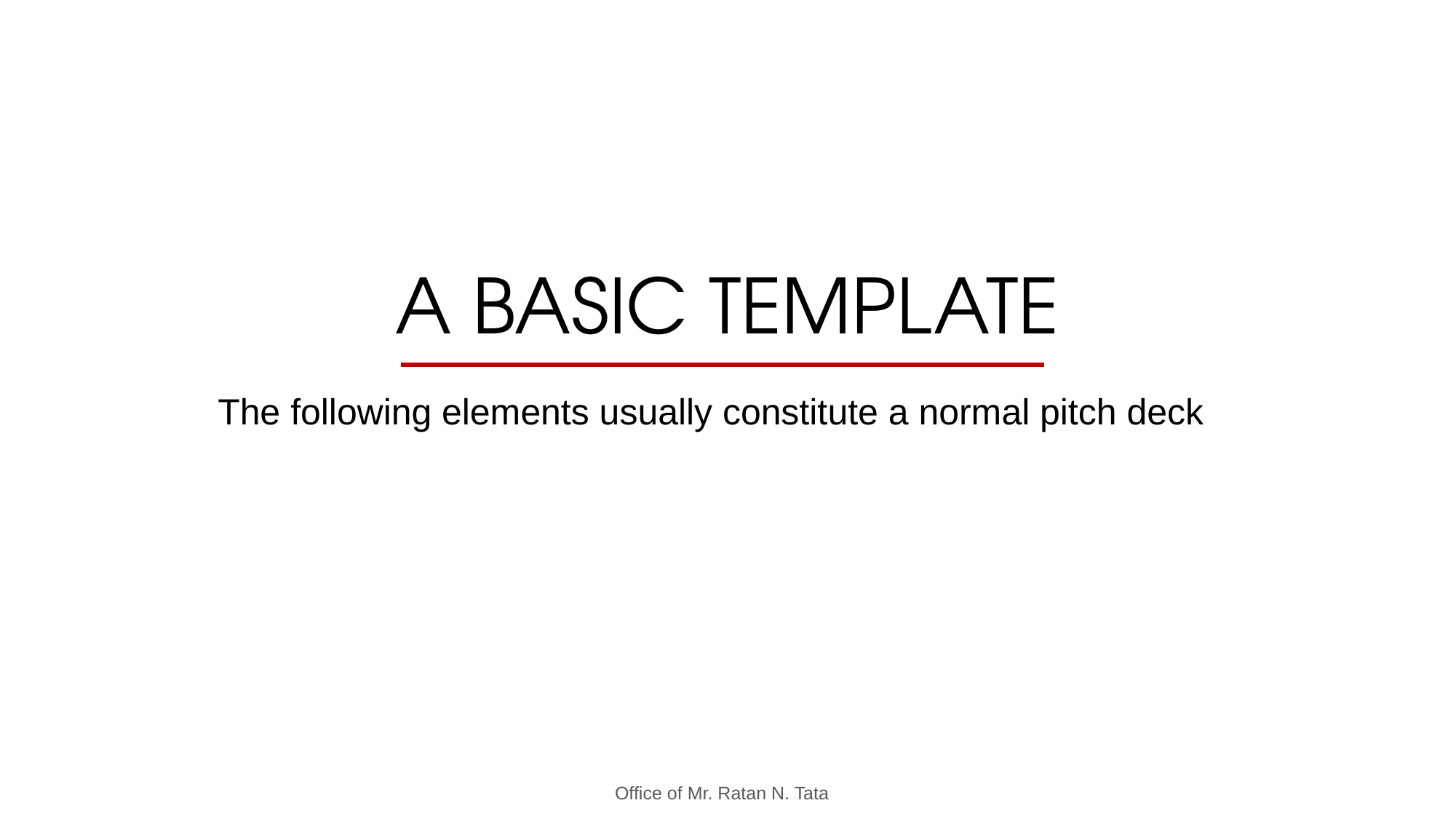

A BASIC TEMPLATE

The following elements usually constitute a normal pitch deck
Office of Mr. Ratan N. Tata